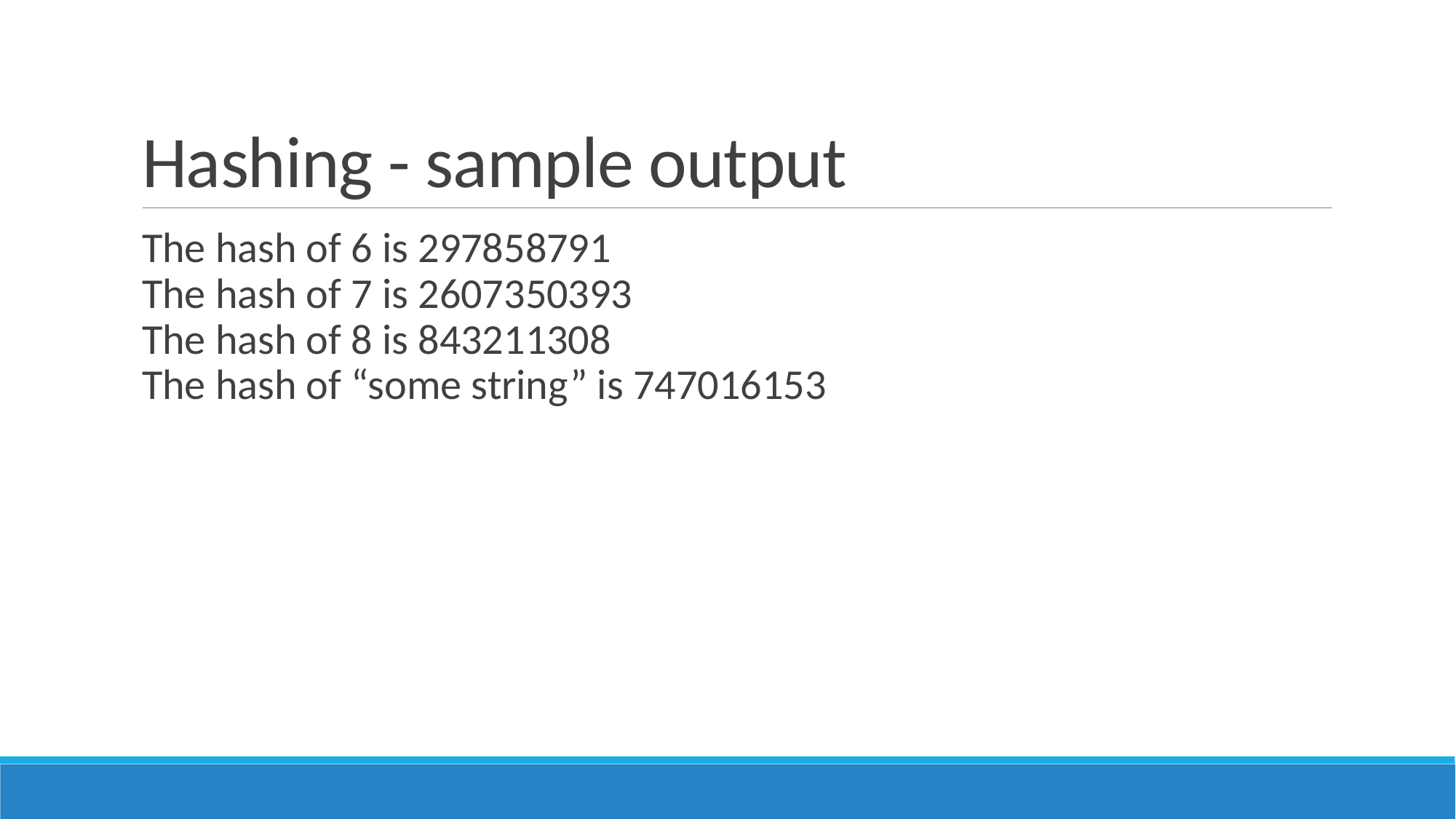

# Hashing - sample output
The hash of 6 is 297858791
The hash of 7 is 2607350393
The hash of 8 is 843211308
The hash of “some string” is 747016153